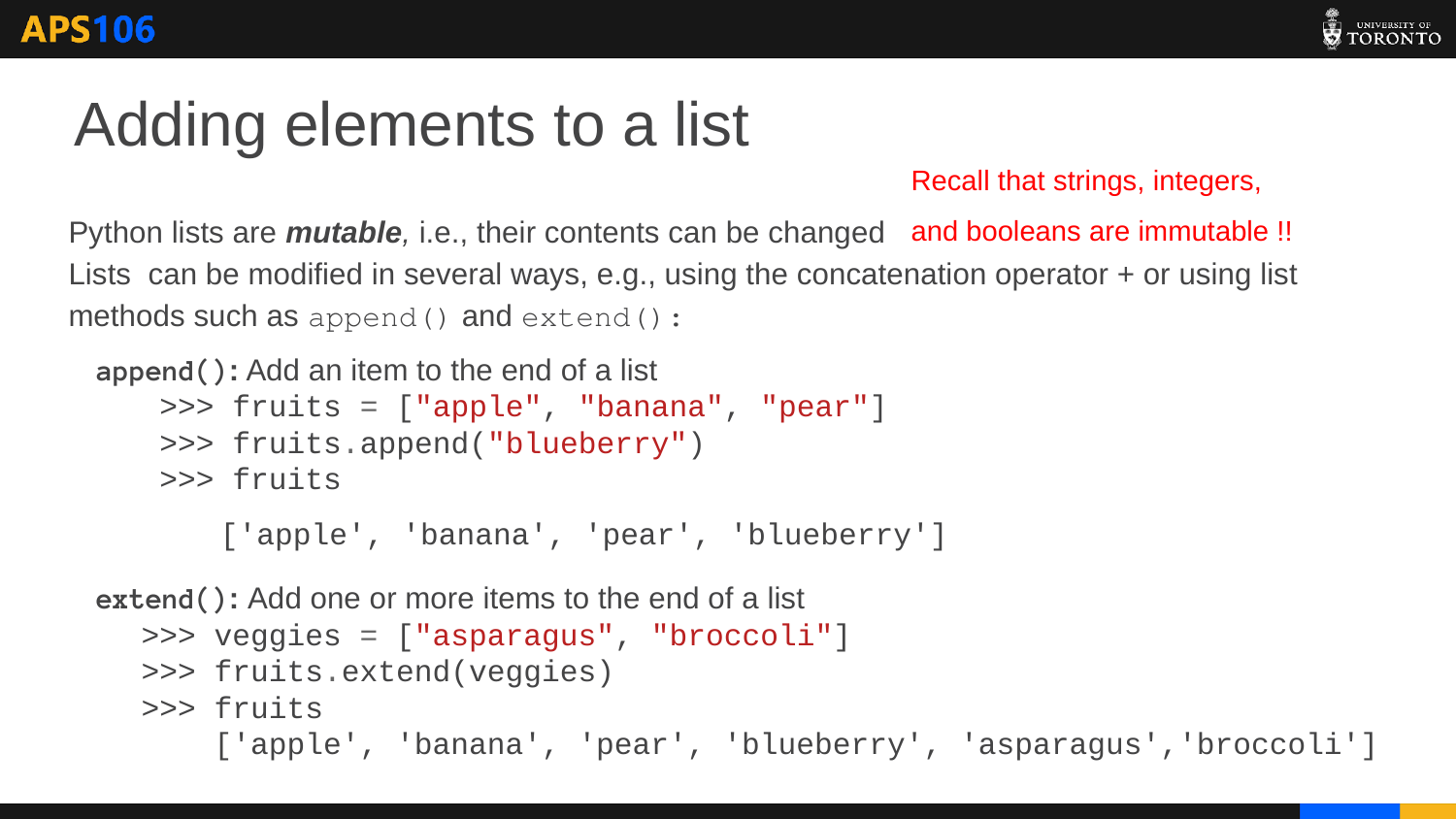

# Adding elements to a list
Recall that strings, integers, and booleans are immutable !!
Python lists are mutable, i.e., their contents can be changed
Lists  can be modified in several ways, e.g., using the concatenation operator + or using list methods such as append() and extend():
append(): Add an item to the end of a list
     >>> fruits = ["apple", "banana", "pear"]
     >>> fruits.append("blueberry")
     >>> fruits
   ['apple', 'banana', 'pear', 'blueberry']
extend(): Add one or more items to the end of a list
    >>> veggies = ["asparagus", "broccoli"]
    >>> fruits.extend(veggies)
    >>> fruits
        ['apple', 'banana', 'pear', 'blueberry', 'asparagus','broccoli']